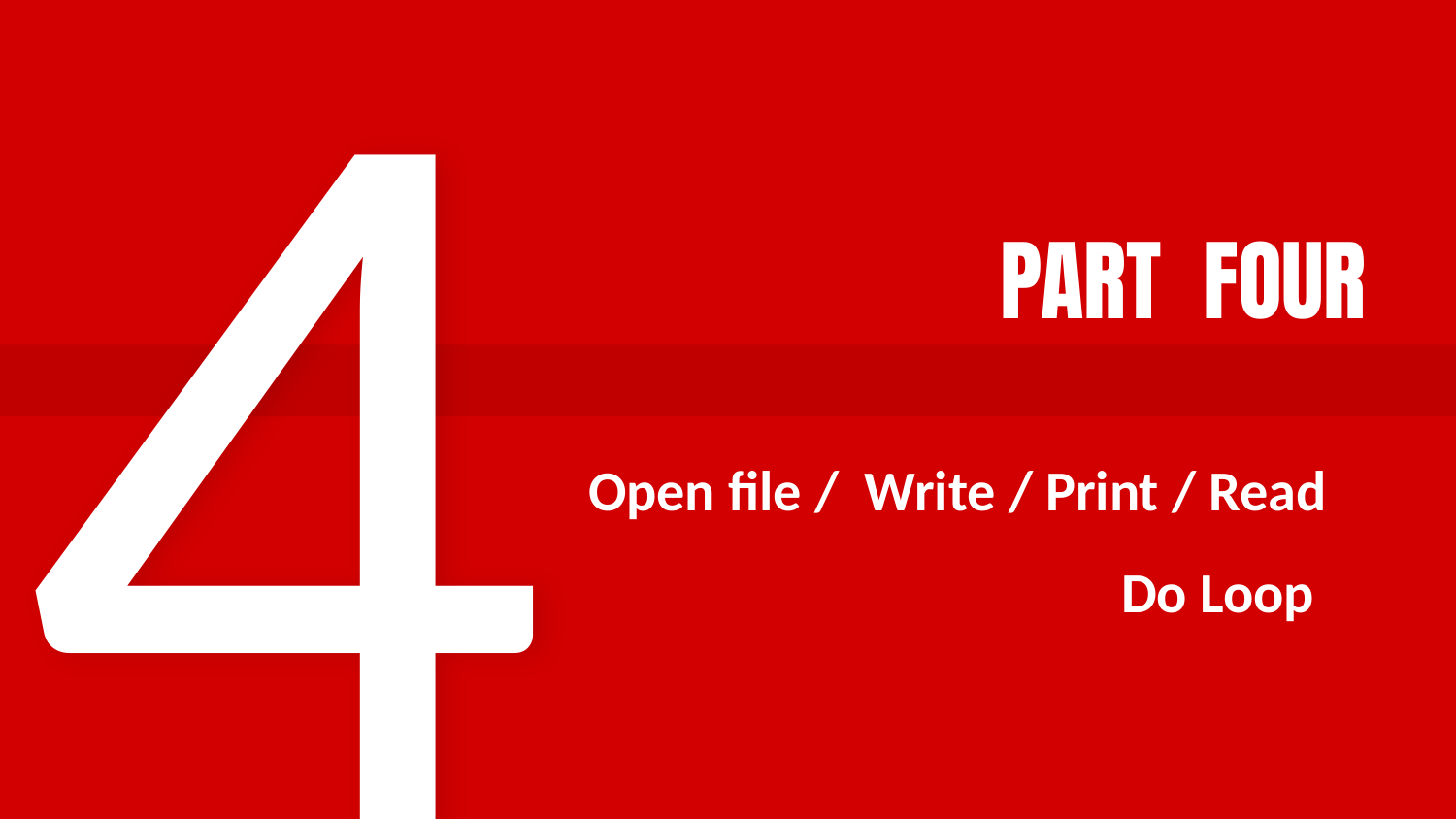

4
PART  FOUR

Open file /  Write / Print / Read
Do Loop